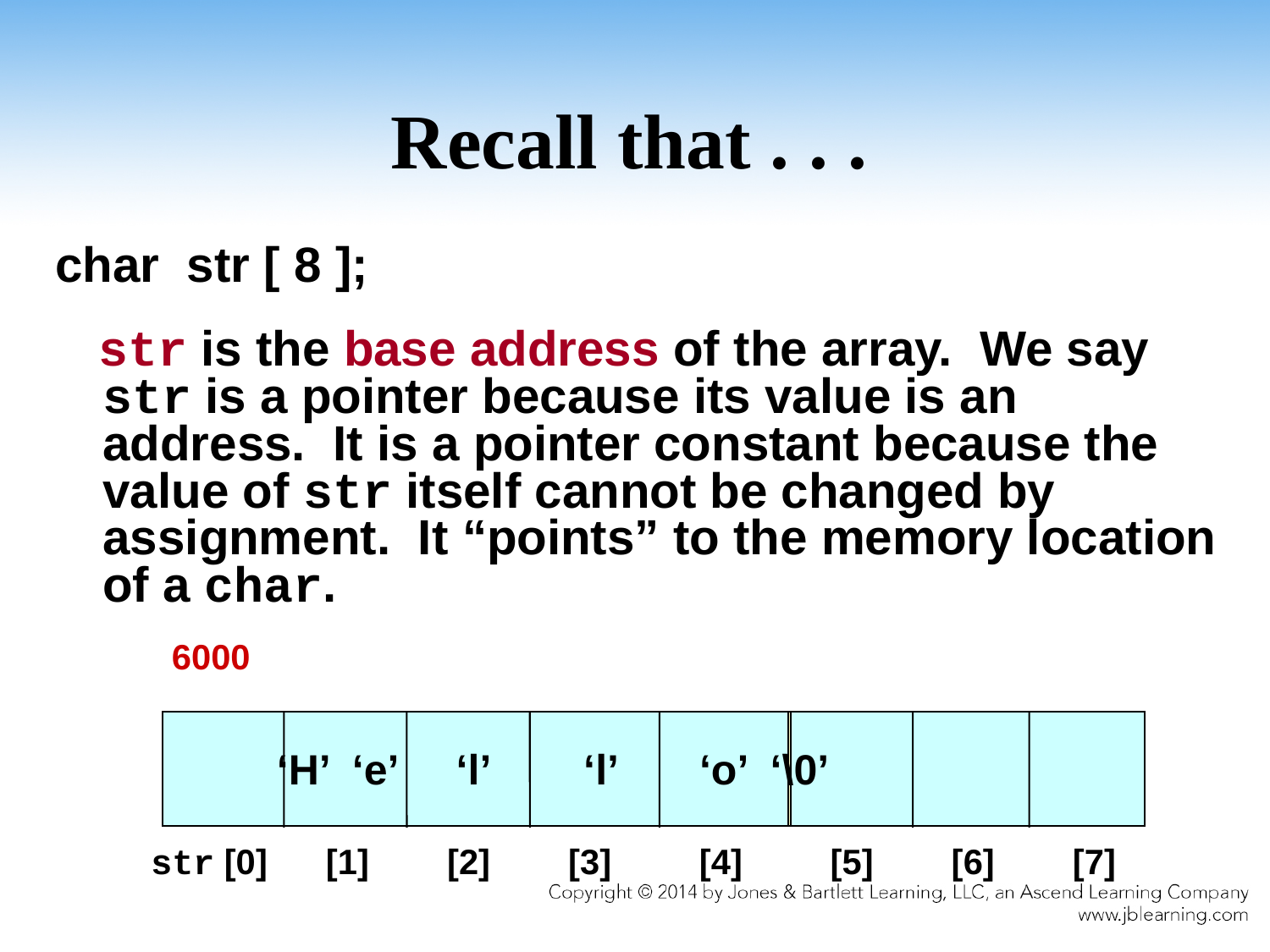

# Recall that . . .
char  str [ 8 ];

    str is the base address of the array.  We say str is a pointer because its value is an address.  It is a pointer constant because the value of str itself cannot be changed by assignment.  It “points” to the memory location of a char.
6000

‘H’  ‘e’     ‘l’        ‘l’       ‘o’  ‘\0’
         str [0]      [1]        [2]        [3]         [4]         [5]        [6]        [7]